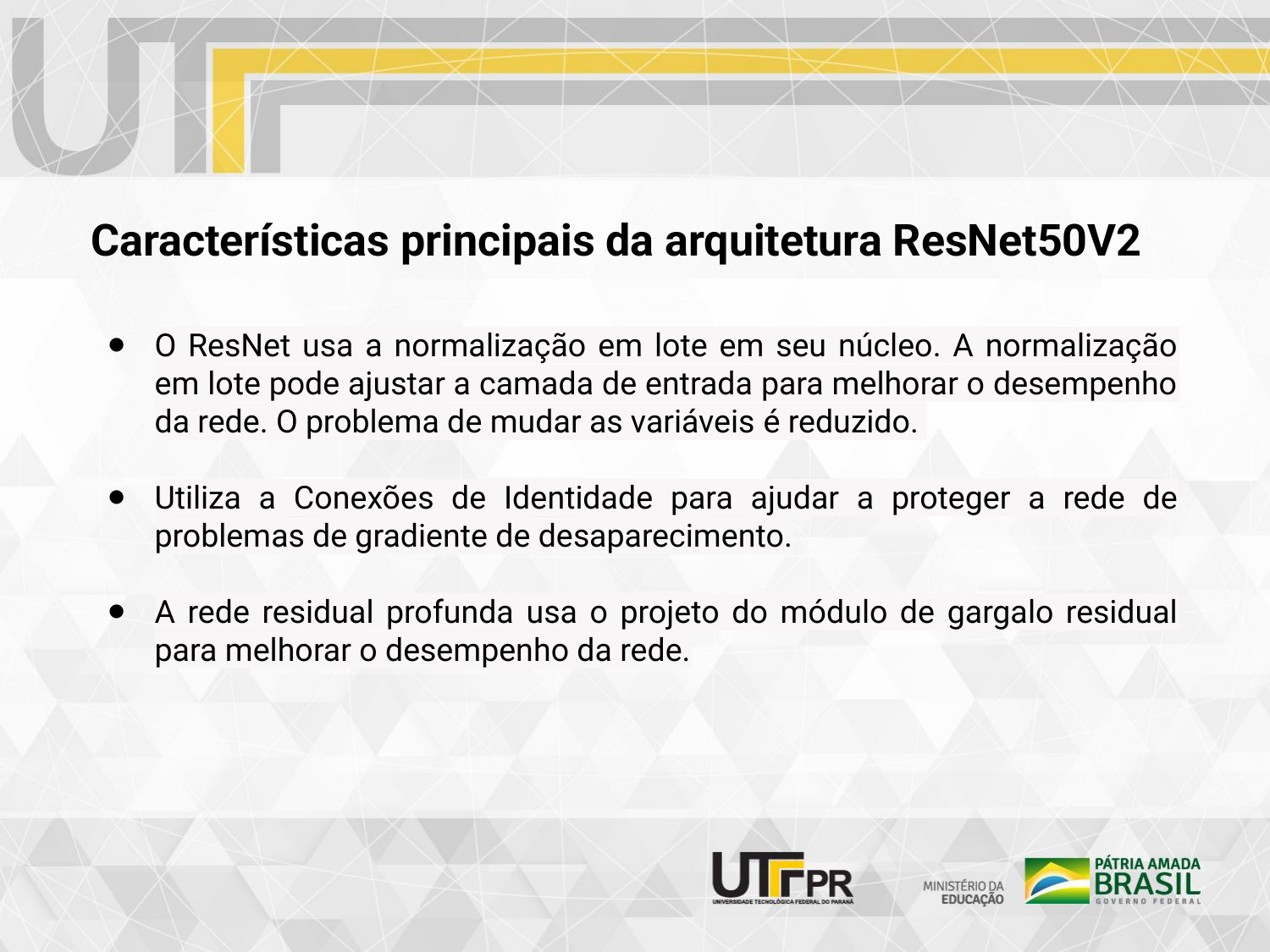

Características principais da arquitetura ResNet50V2
O ResNet usa a normalização em lote em seu núcleo. A normalização em lote pode ajustar a camada de entrada para melhorar o desempenho da rede. O problema de mudar as variáveis ​​é reduzido.

Utiliza a Conexões de Identidade para ajudar a proteger a rede de problemas de gradiente de desaparecimento.

A rede residual profunda usa o projeto do módulo de gargalo residual para melhorar o desempenho da rede.